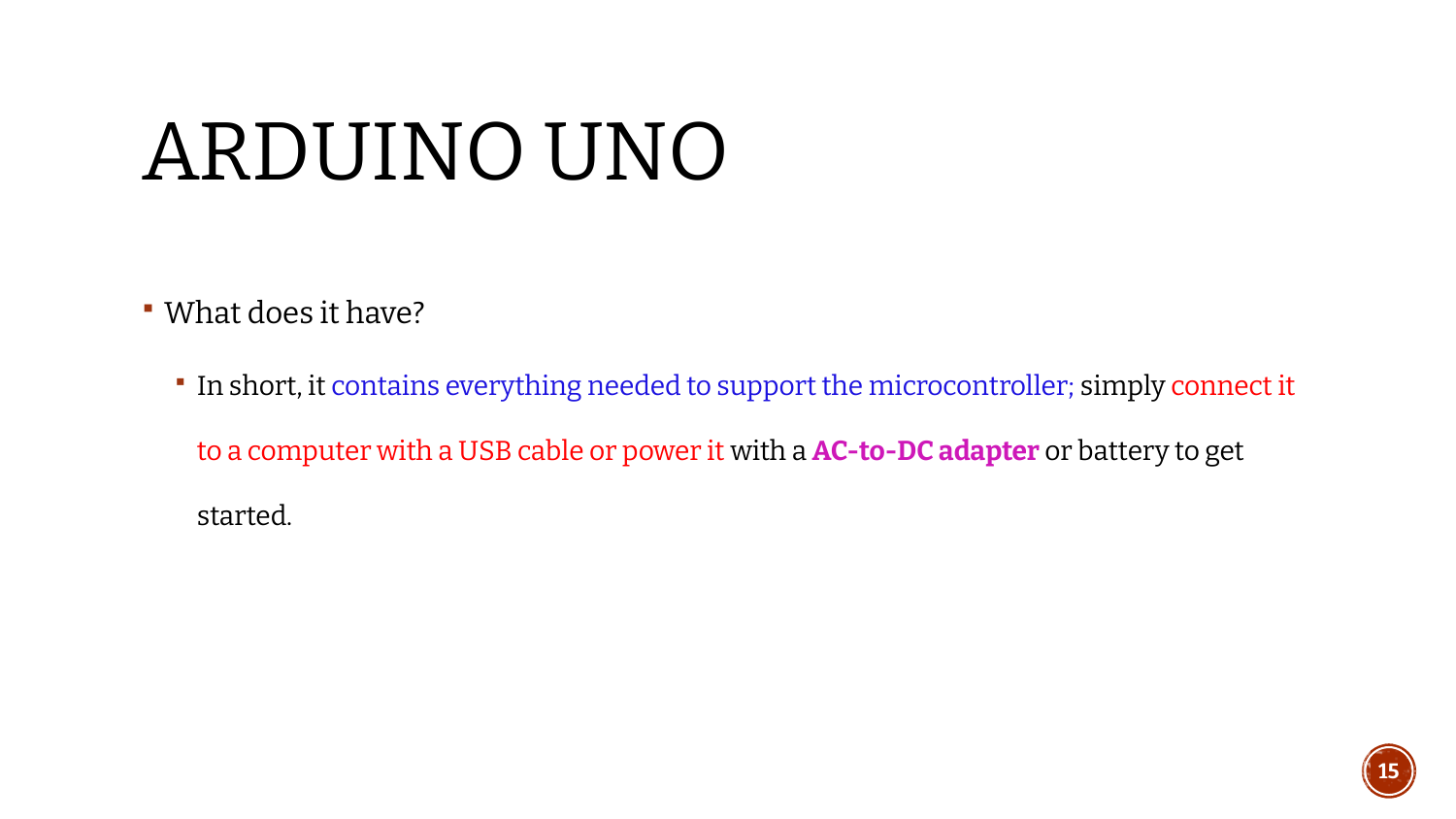

# Arduino uno
What does it have?
In short, it contains everything needed to support the microcontroller; simply connect it to a computer with a USB cable or power it with a AC-to-DC adapter or battery to get started.

15